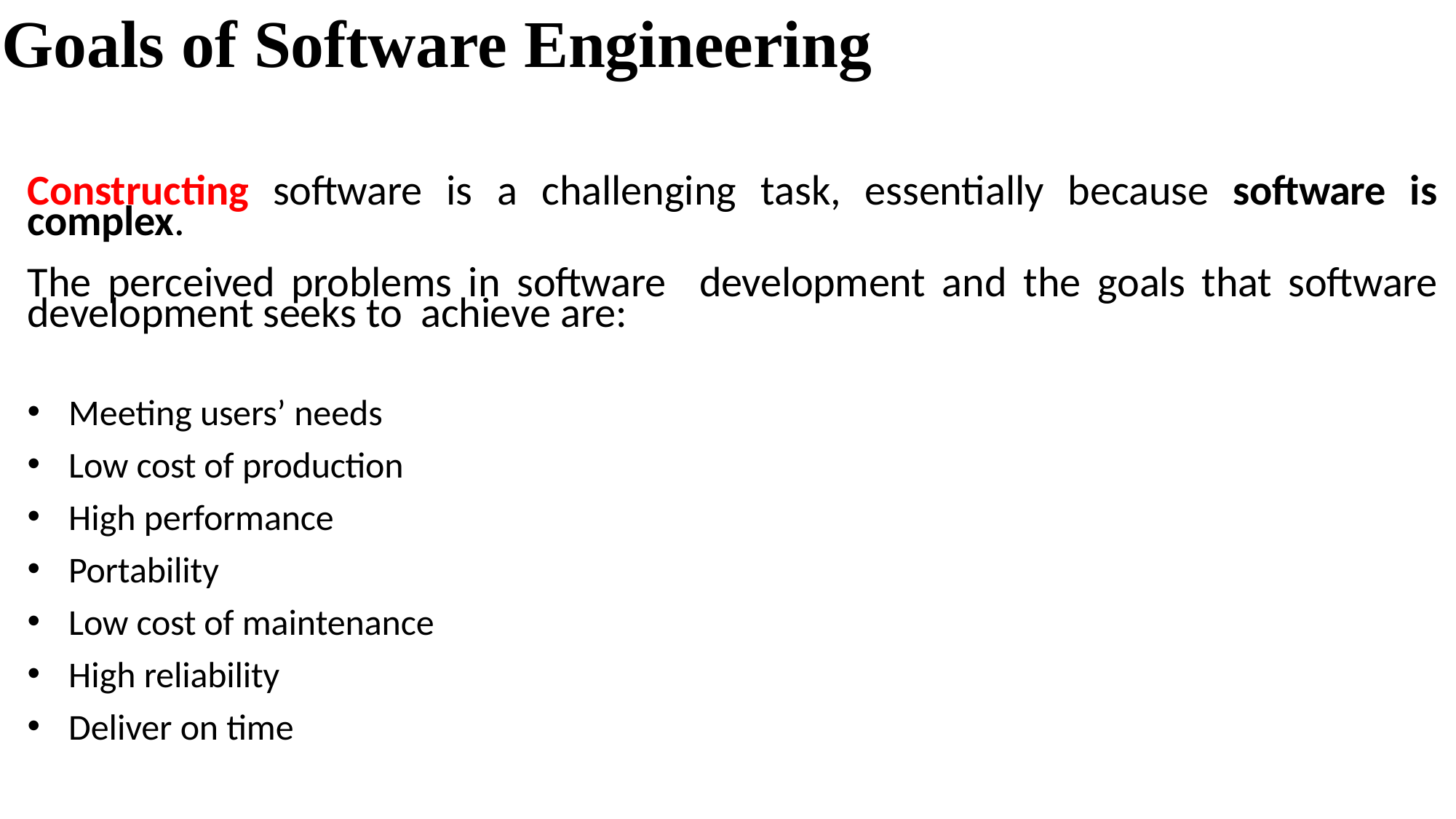

# Goals of Software Engineering
Constructing software is a challenging task, essentially because software is complex.

The perceived problems in software  development and the goals that software development seeks to  achieve are:

Meeting users’ needs
Low cost of production
High performance
Portability
Low cost of maintenance
High reliability
Deliver on time